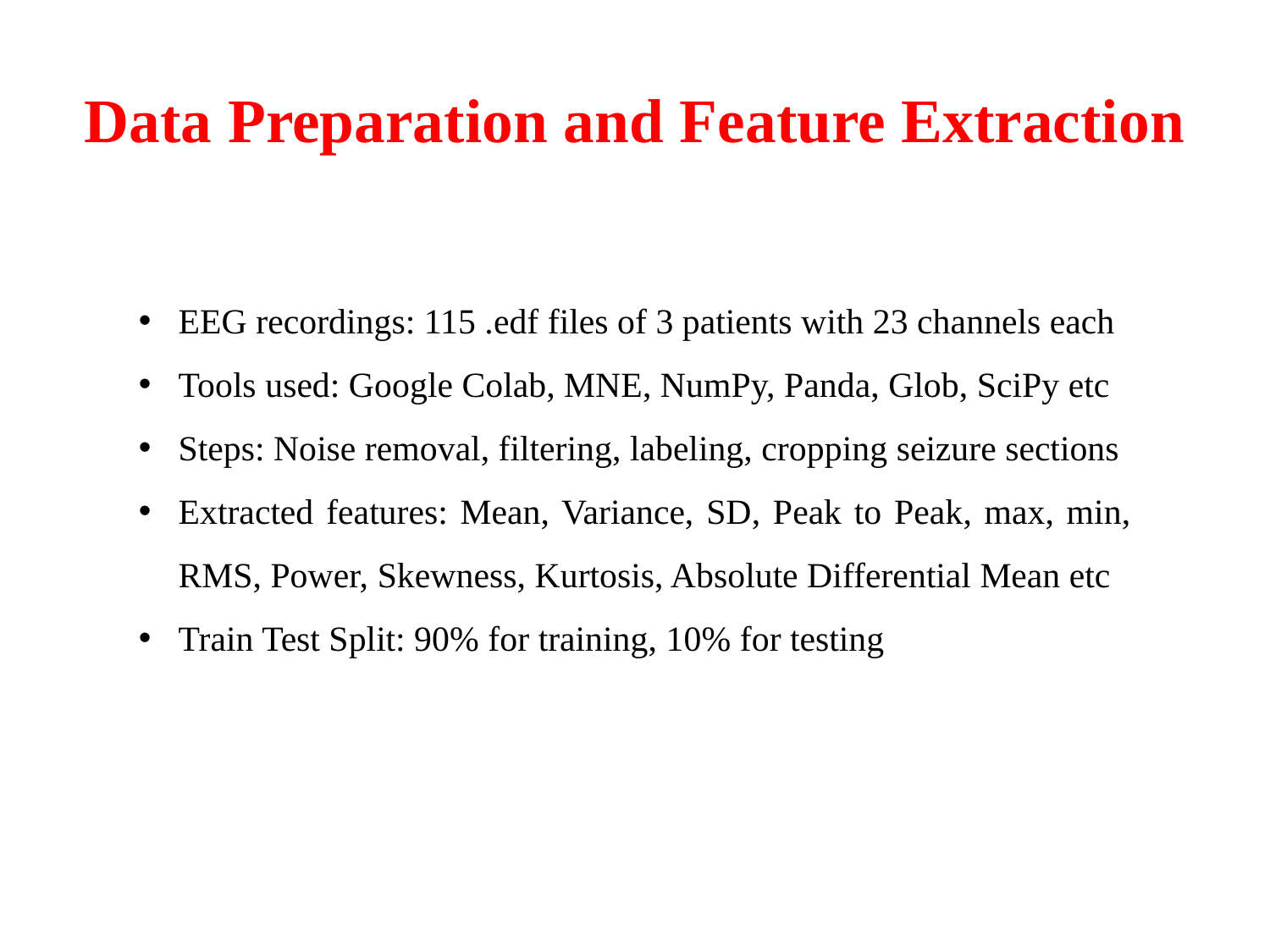

# Data Preparation and Feature Extraction
EEG recordings: 115 .edf files of 3 patients with 23 channels each
Tools used: Google Colab, MNE, NumPy, Panda, Glob, SciPy etc
Steps: Noise removal, filtering, labeling, cropping seizure sections
Extracted features: Mean, Variance, SD, Peak to Peak, max, min, RMS, Power, Skewness, Kurtosis, Absolute Differential Mean etc
Train Test Split: 90% for training, 10% for testing